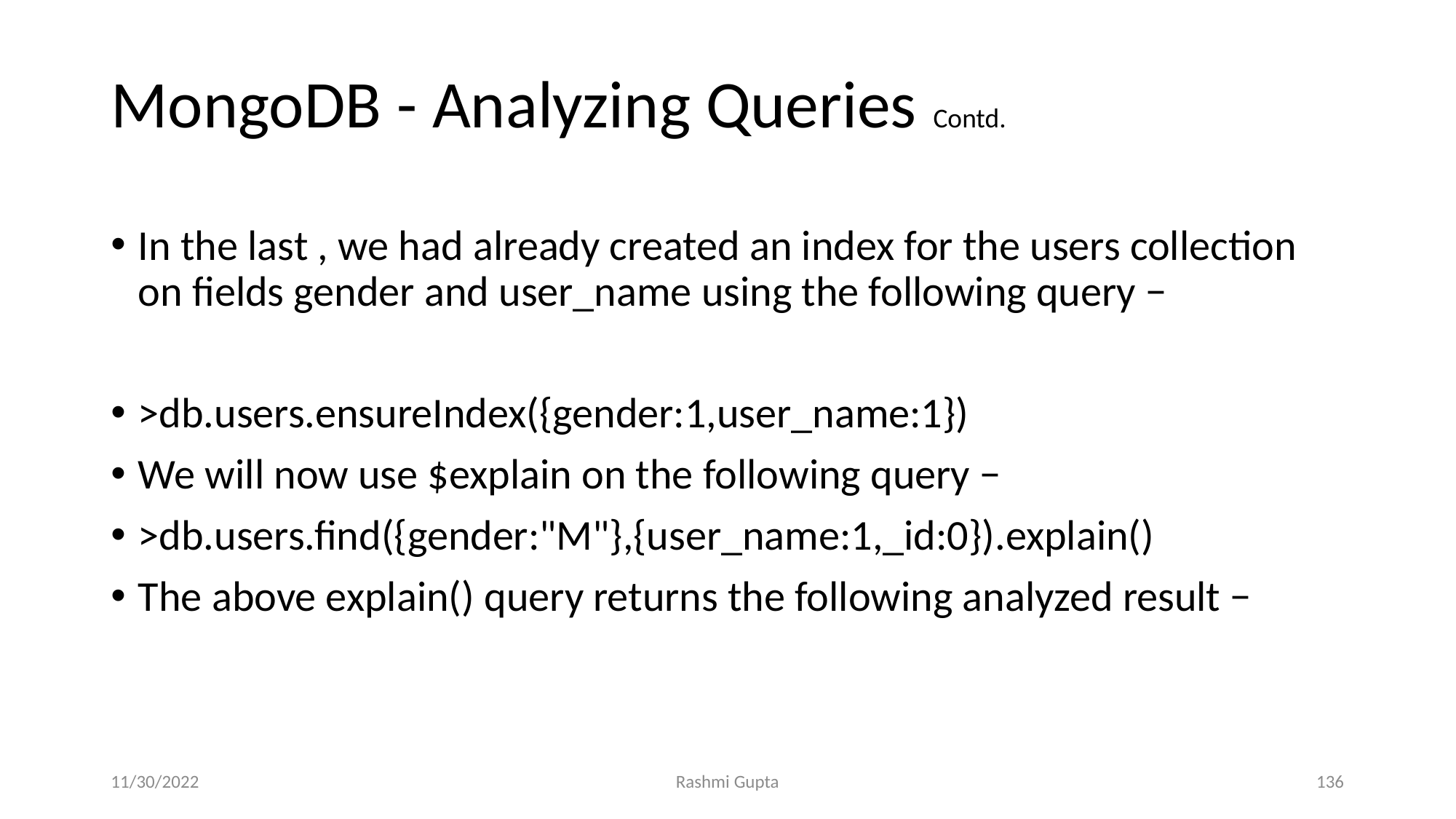

# MongoDB - Analyzing Queries Contd.
In the last , we had already created an index for the users collection on fields gender and user_name using the following query −

>db.users.ensureIndex({gender:1,user_name:1})
We will now use $explain on the following query −
>db.users.find({gender:"M"},{user_name:1,_id:0}).explain()
The above explain() query returns the following analyzed result −

11/30/2022
Rashmi Gupta
136